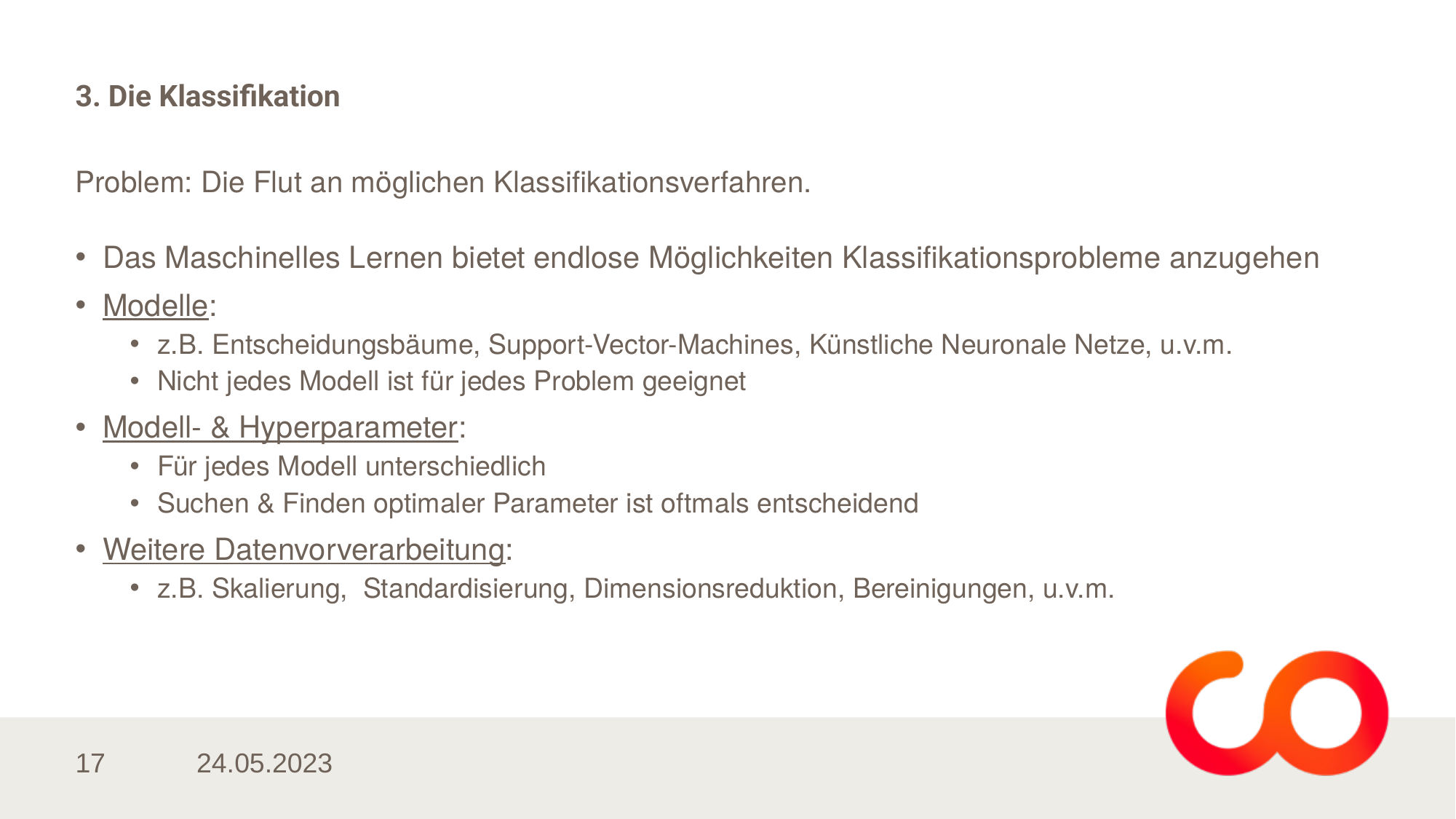

# 3. Die Klassifikation
Problem: Die Flut an möglichen Klassifikationsverfahren.
Das Maschinelles Lernen bietet endlose Möglichkeiten Klassifikationsprobleme anzugehen
Modelle:
z.B. Entscheidungsbäume, Support-Vector-Machines, Künstliche Neuronale Netze, u.v.m.
Nicht jedes Modell ist für jedes Problem geeignet
Modell- & Hyperparameter:
Für jedes Modell unterschiedlich
Suchen & Finden optimaler Parameter ist oftmals entscheidend
Weitere Datenvorverarbeitung:
z.B. Skalierung,  Standardisierung, Dimensionsreduktion, Bereinigungen, u.v.m.
24.05.2023